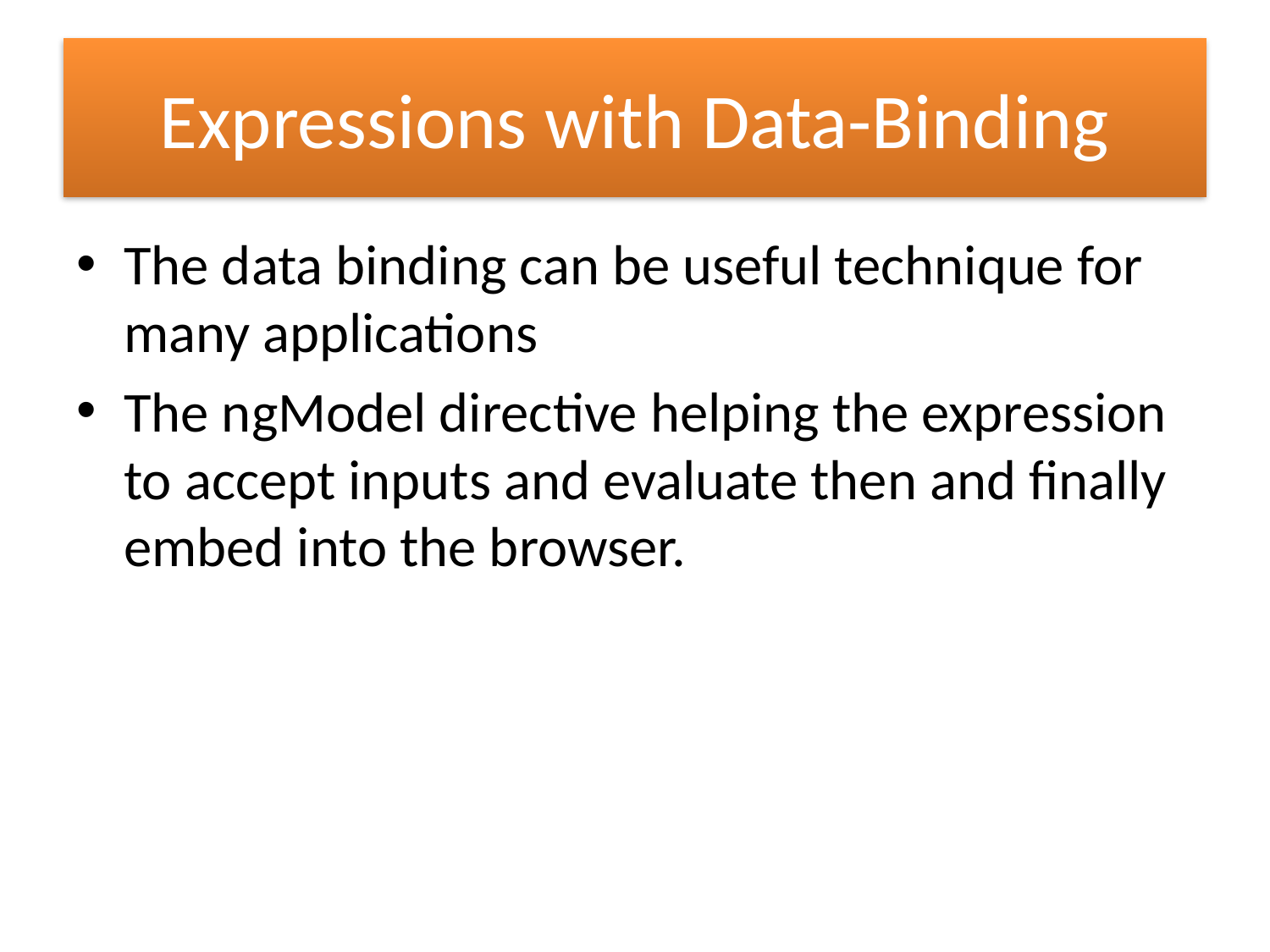

# Expressions with Data-Binding
The data binding can be useful technique for many applications
The ngModel directive helping the expression to accept inputs and evaluate then and finally embed into the browser.